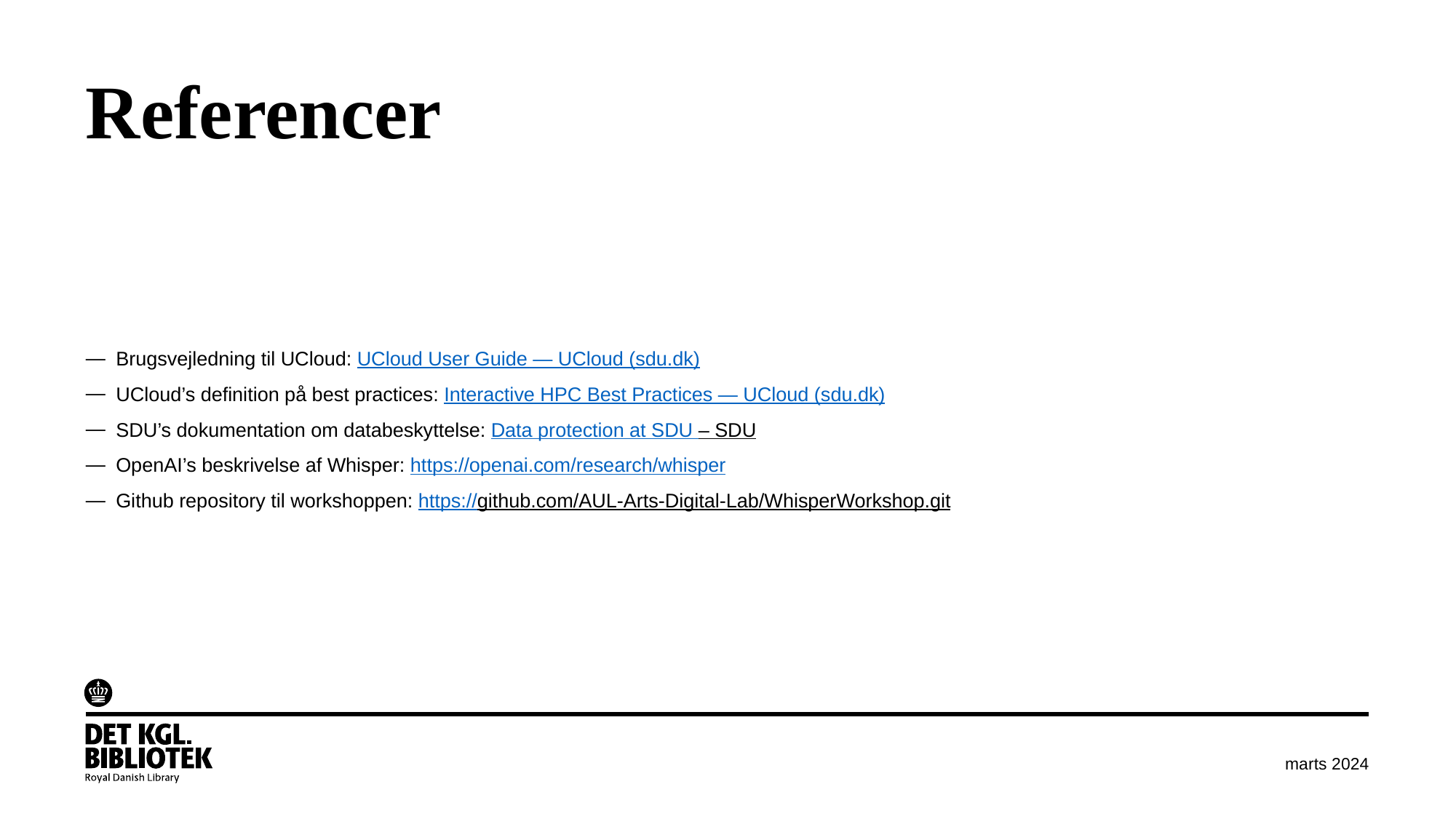

# Referencer
Brugsvejledning til UCloud: UCloud User Guide — UCloud (sdu.dk)
UCloud’s definition på best practices: Interactive HPC Best Practices — UCloud (sdu.dk)
SDU’s dokumentation om databeskyttelse: Data protection at SDU – SDU
OpenAI’s beskrivelse af Whisper: https://openai.com/research/whisper
Github repository til workshoppen: https://github.com/AUL-Arts-Digital-Lab/WhisperWorkshop.git

marts 2024